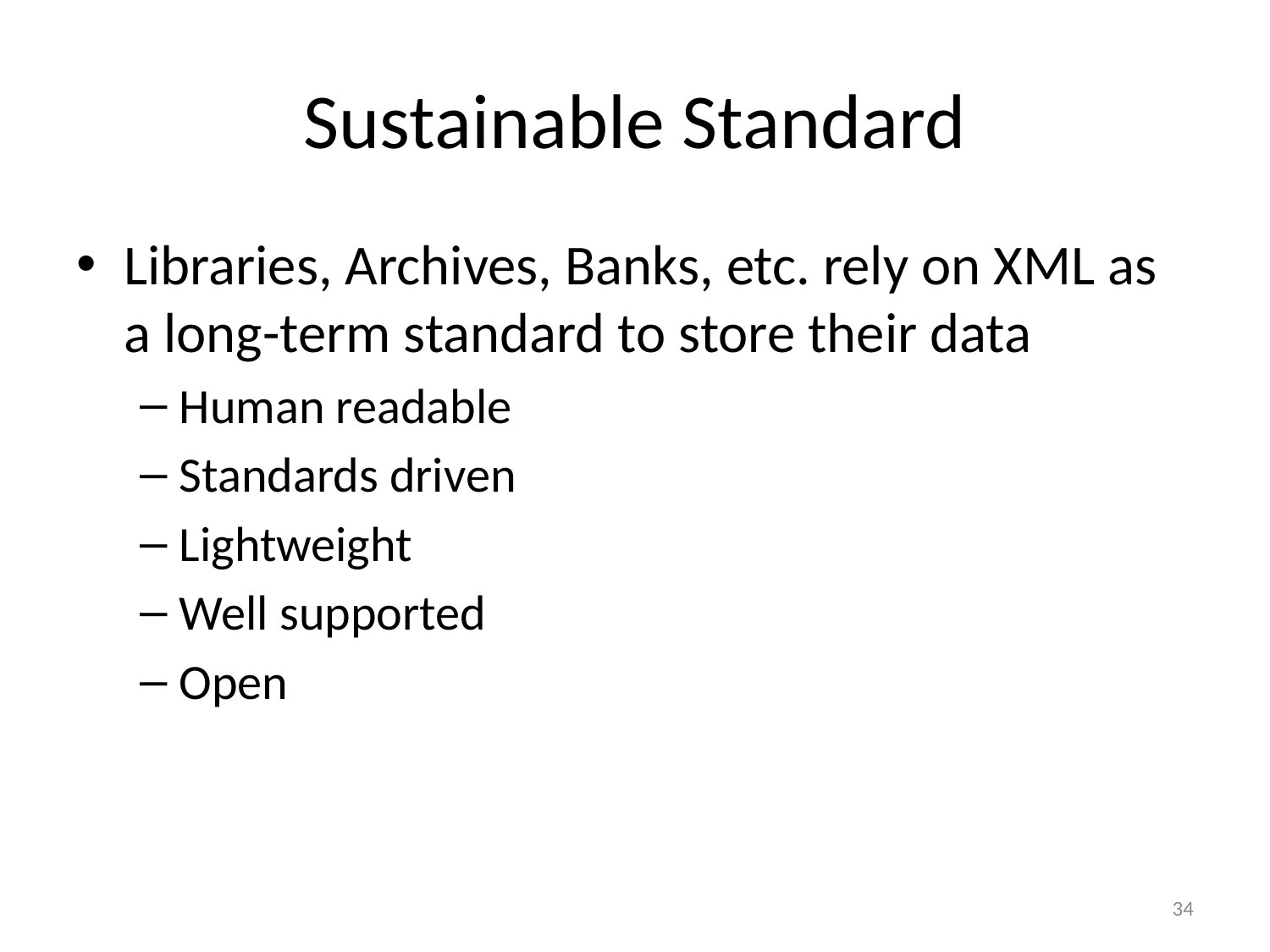

# Sustainable Standard
Libraries, Archives, Banks, etc. rely on XML as a long-term standard to store their data
Human readable
Standards driven
Lightweight
Well supported
Open

34